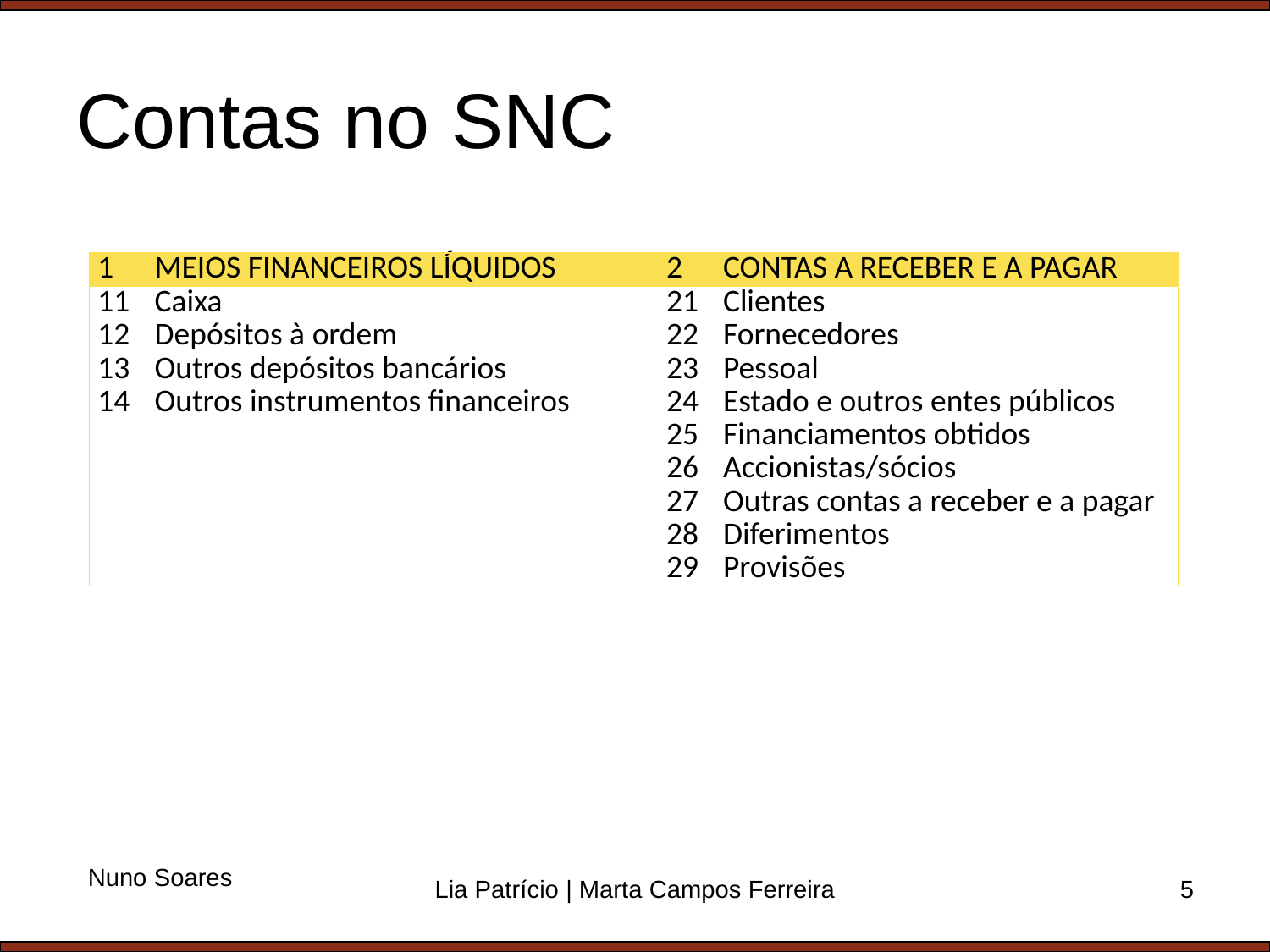

# Contas no SNC
| 1 | MEIOS FINANCEIROS LÍQUIDOS | 2 | CONTAS A RECEBER E A PAGAR |
| --- | --- | --- | --- |
| 11 | Caixa | 21 | Clientes |
| 12 | Depósitos à ordem | 22 | Fornecedores |
| 13 | Outros depósitos bancários | 23 | Pessoal |
| 14 | Outros instrumentos financeiros | 24 | Estado e outros entes públicos |
|  |  | 25 | Financiamentos obtidos |
|  |  | 26 | Accionistas/sócios |
|  |  | 27 | Outras contas a receber e a pagar |
|  |  | 28 | Diferimentos |
|  |  | 29 | Provisões |
Nuno Soares
Lia Patrício | Marta Campos Ferreira
5